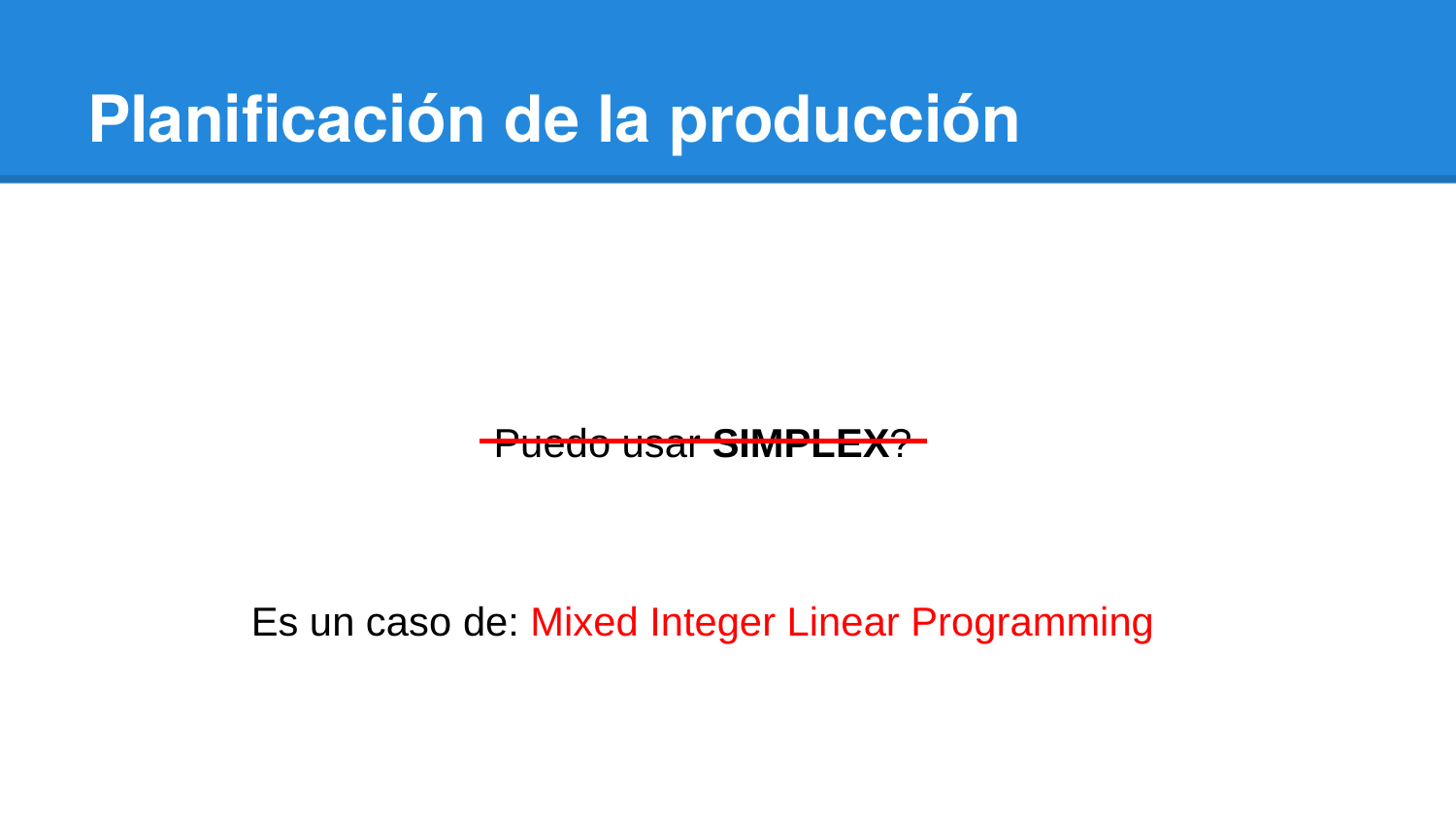

# Planificación de la producción
Puedo usar SIMPLEX?
Es un caso de: Mixed Integer Linear Programming